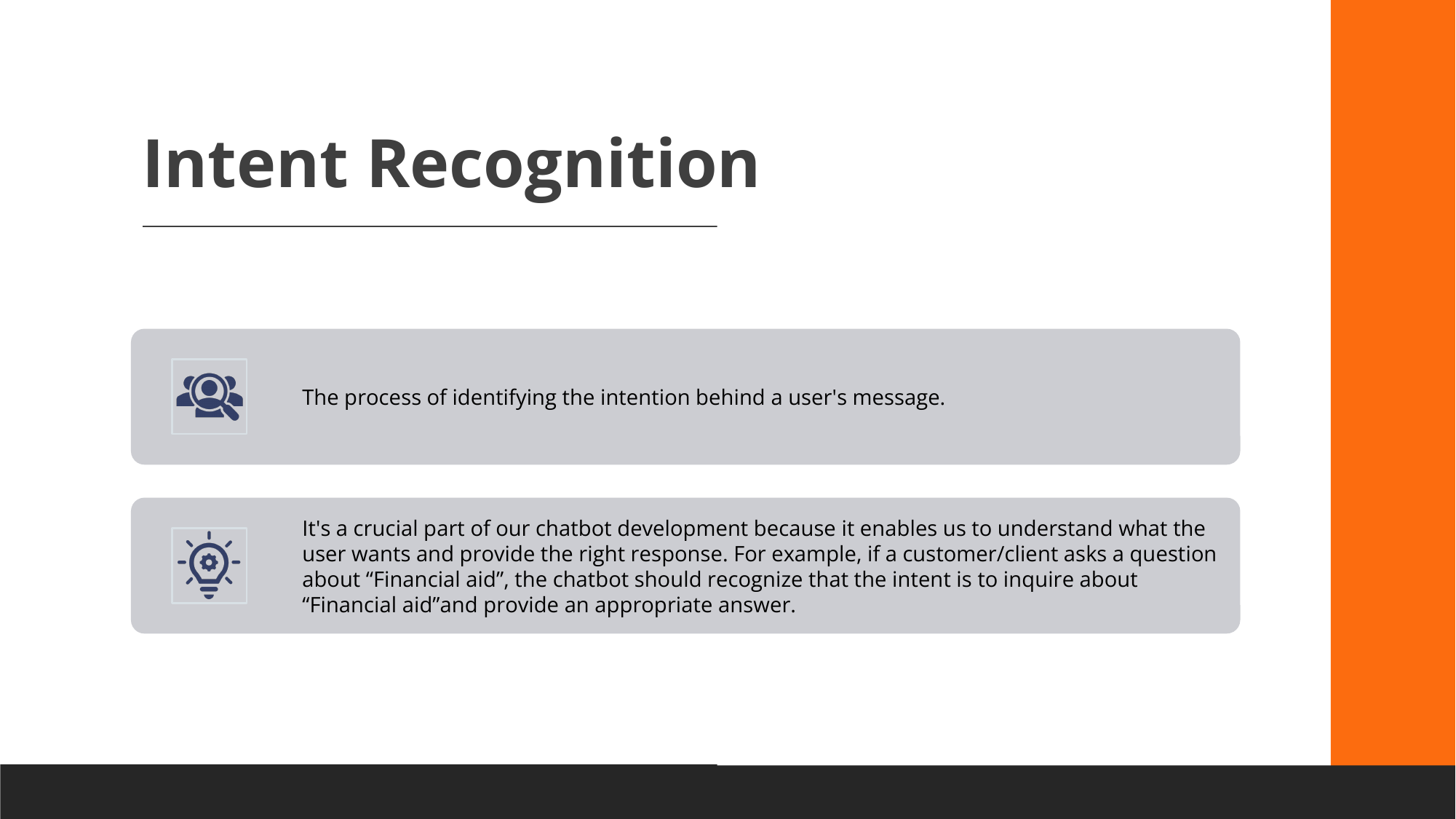

# Intent Recognition

The process of identifying the intention behind a user's message.

It's a crucial part of our chatbot development because it enables us to understand what the user wants and provide the right response. For example, if a customer/client asks a question about “Financial aid”, the chatbot should recognize that the intent is to inquire about “Financial aid”and provide an appropriate answer.